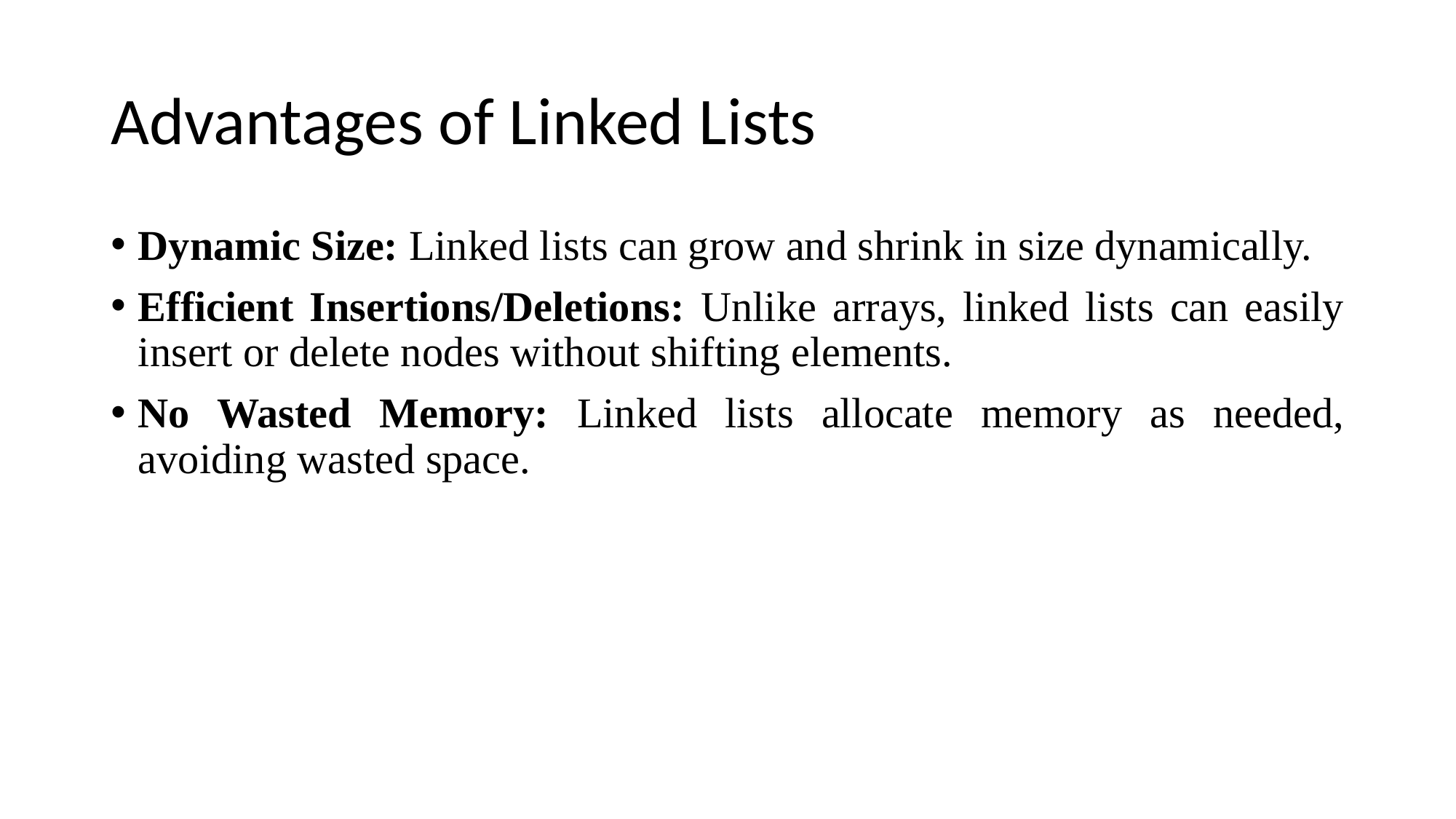

# Advantages of Linked Lists
Dynamic Size: Linked lists can grow and shrink in size dynamically.
Efficient Insertions/Deletions: Unlike arrays, linked lists can easily insert or delete nodes without shifting elements.
No Wasted Memory: Linked lists allocate memory as needed, avoiding wasted space.